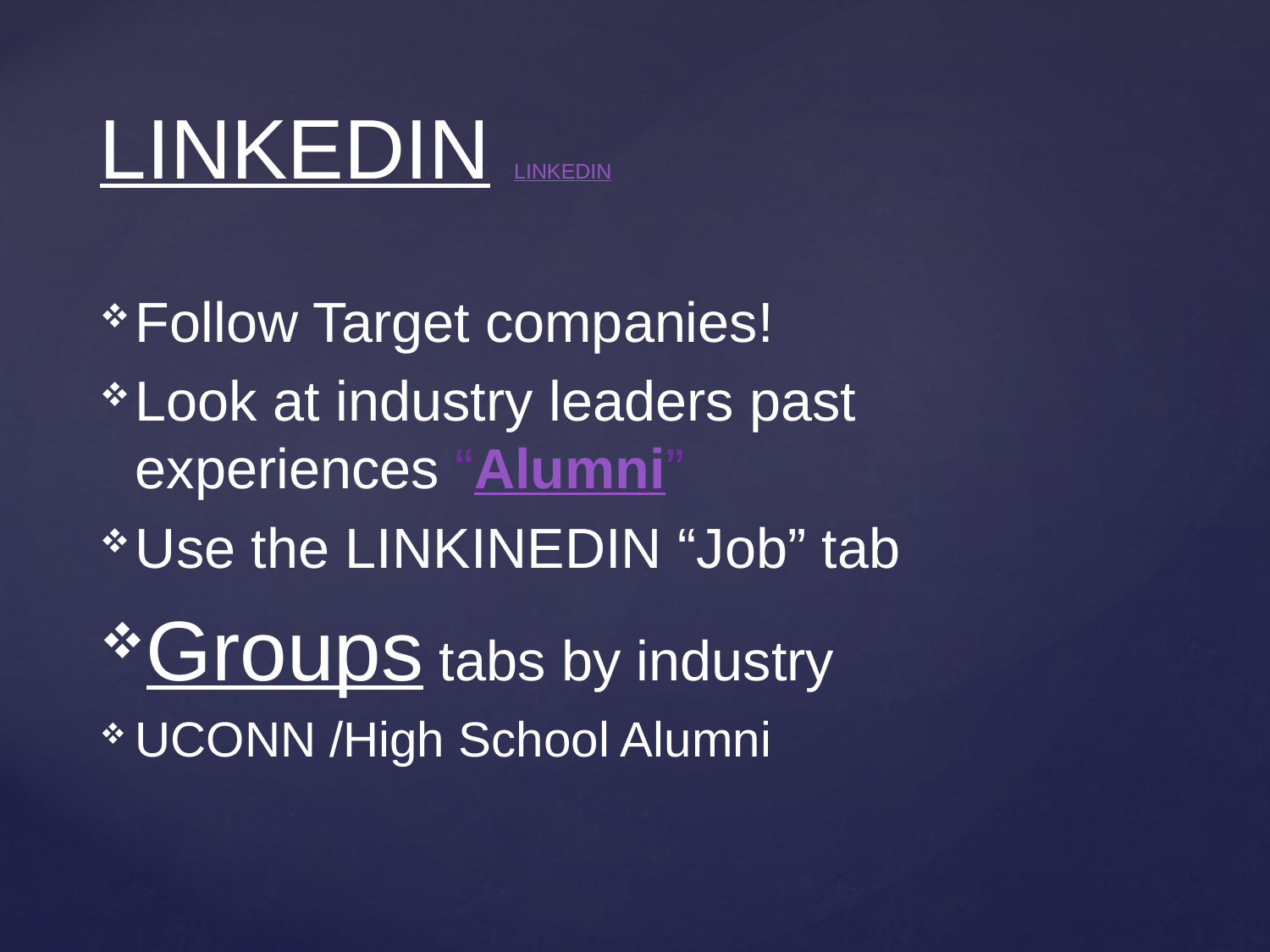

LINKEDIN LINKEDIN

Follow Target companies!
Look at industry leaders past experiences “Alumni”
Use the LINKINEDIN “Job” tab
Groups tabs by industry
UCONN /High School Alumni